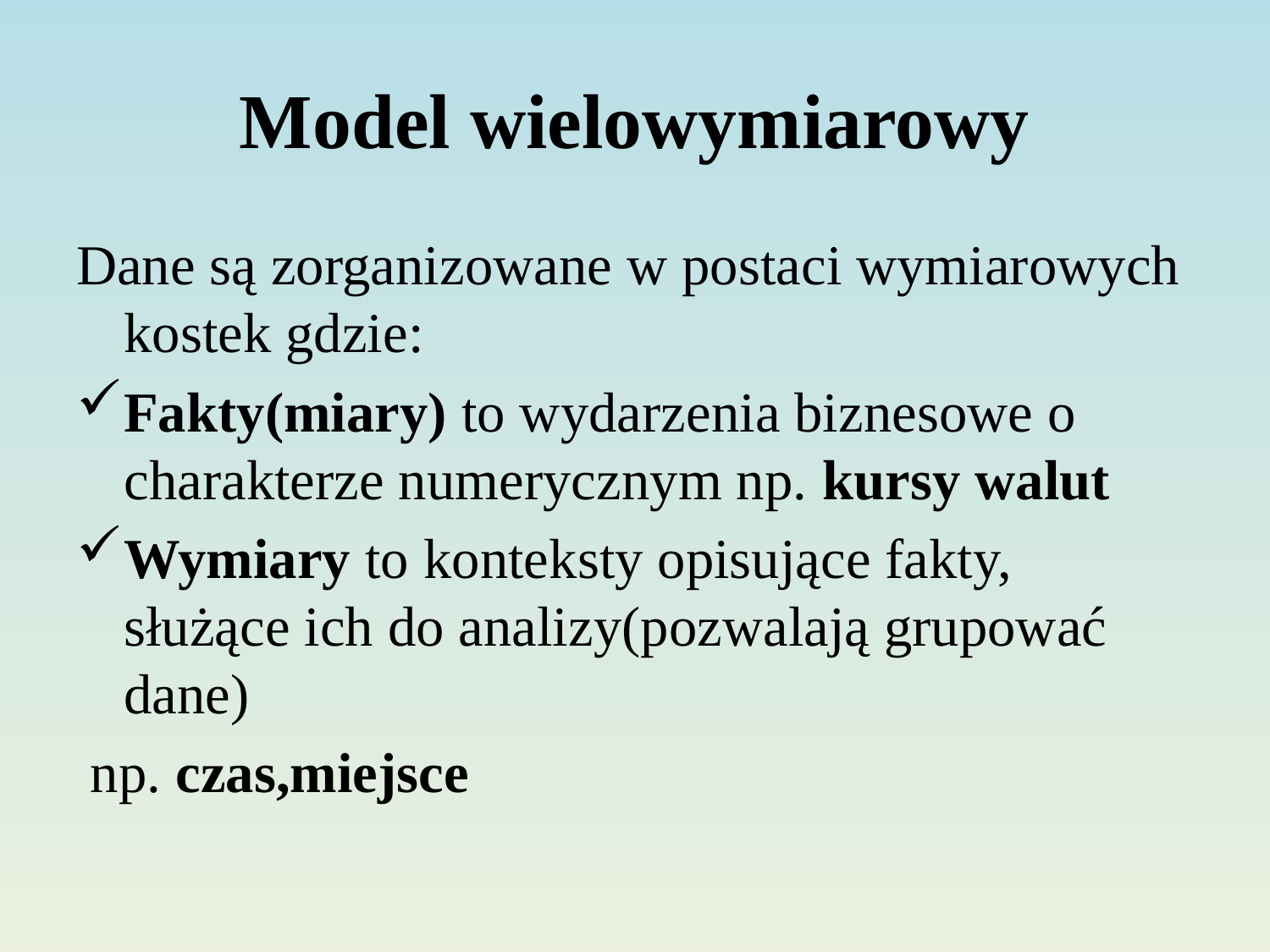

# Model wielowymiarowy
Dane są zorganizowane w postaci wymiarowych kostek gdzie:
Fakty(miary) to wydarzenia biznesowe o charakterze numerycznym np. kursy walut
Wymiary to konteksty opisujące fakty, służące ich do analizy(pozwalają grupować dane)
 np. czas,miejsce